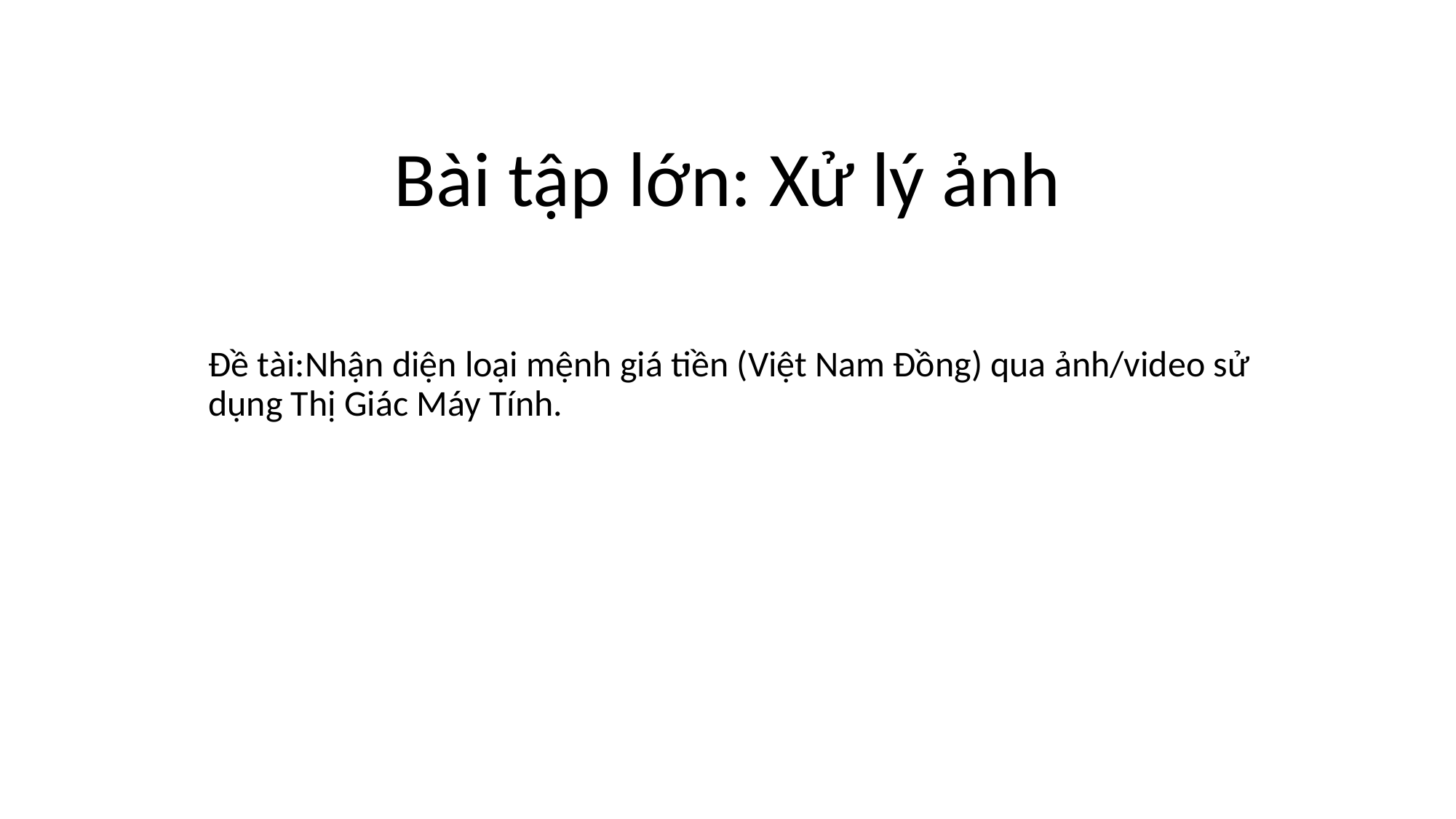

# Bài tập lớn: Xử lý ảnh
Đề tài:Nhận diện loại mệnh giá tiền (Việt Nam Đồng) qua ảnh/video sử dụng Thị Giác Máy Tính.